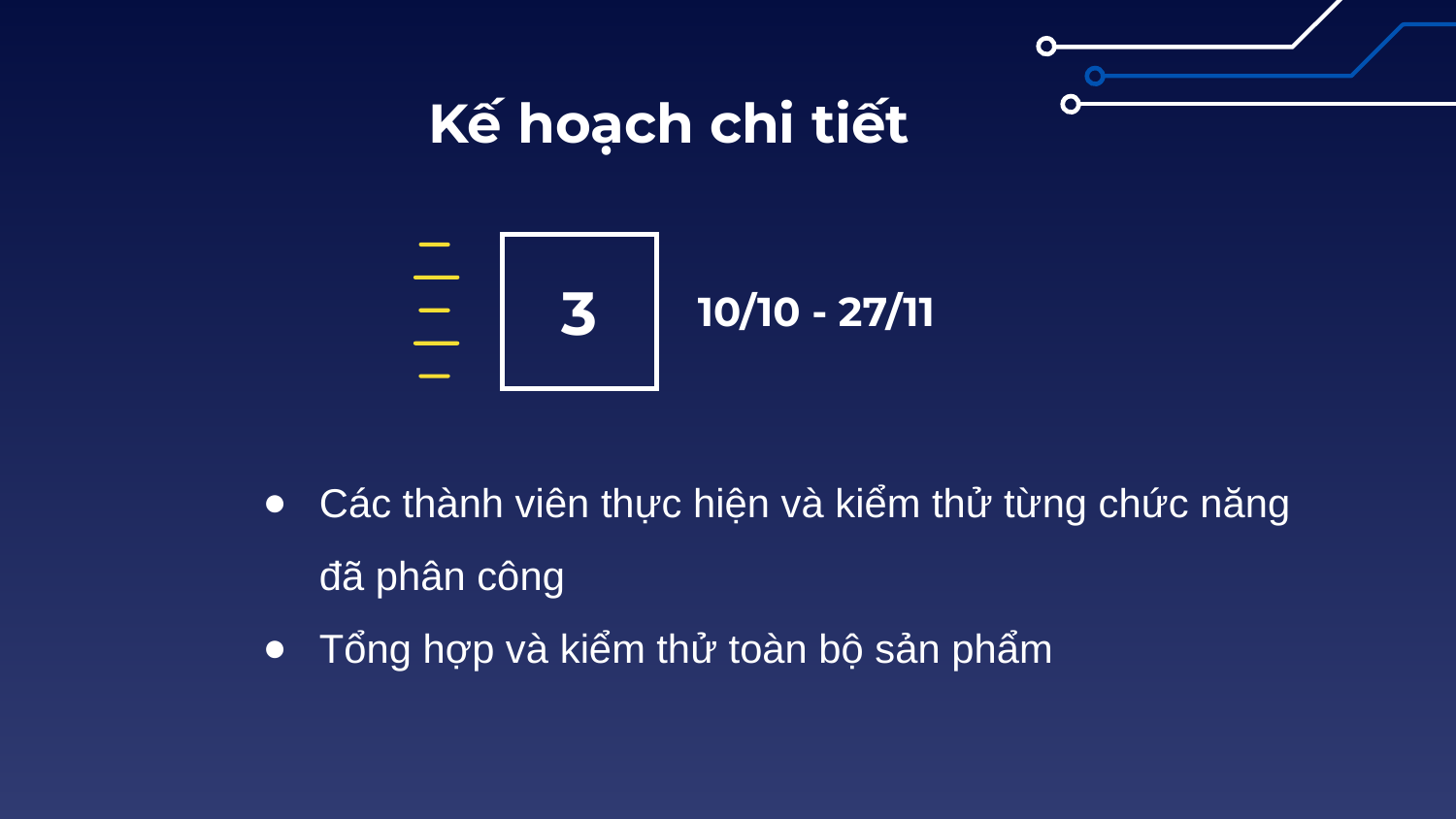

# Kế hoạch chi tiết
3

10/10 - 27/11
Các thành viên thực hiện và kiểm thử từng chức năng đã phân công
Tổng hợp và kiểm thử toàn bộ sản phẩm